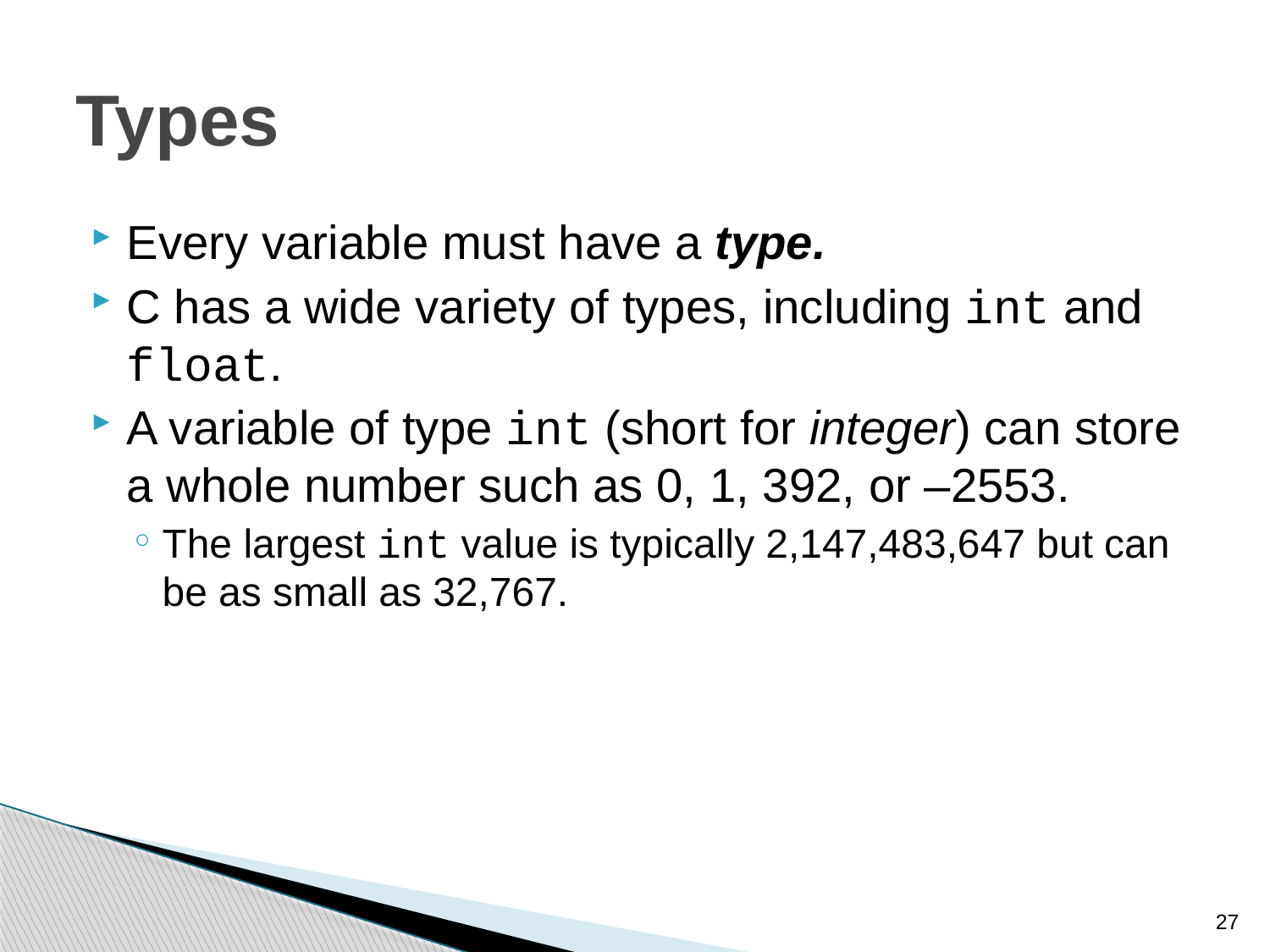

# Types
Every variable must have a type.
C has a wide variety of types, including int and float.
A variable of type int (short for integer) can store a whole number such as 0, 1, 392, or –2553.
The largest int value is typically 2,147,483,647 but can be as small as 32,767.

27